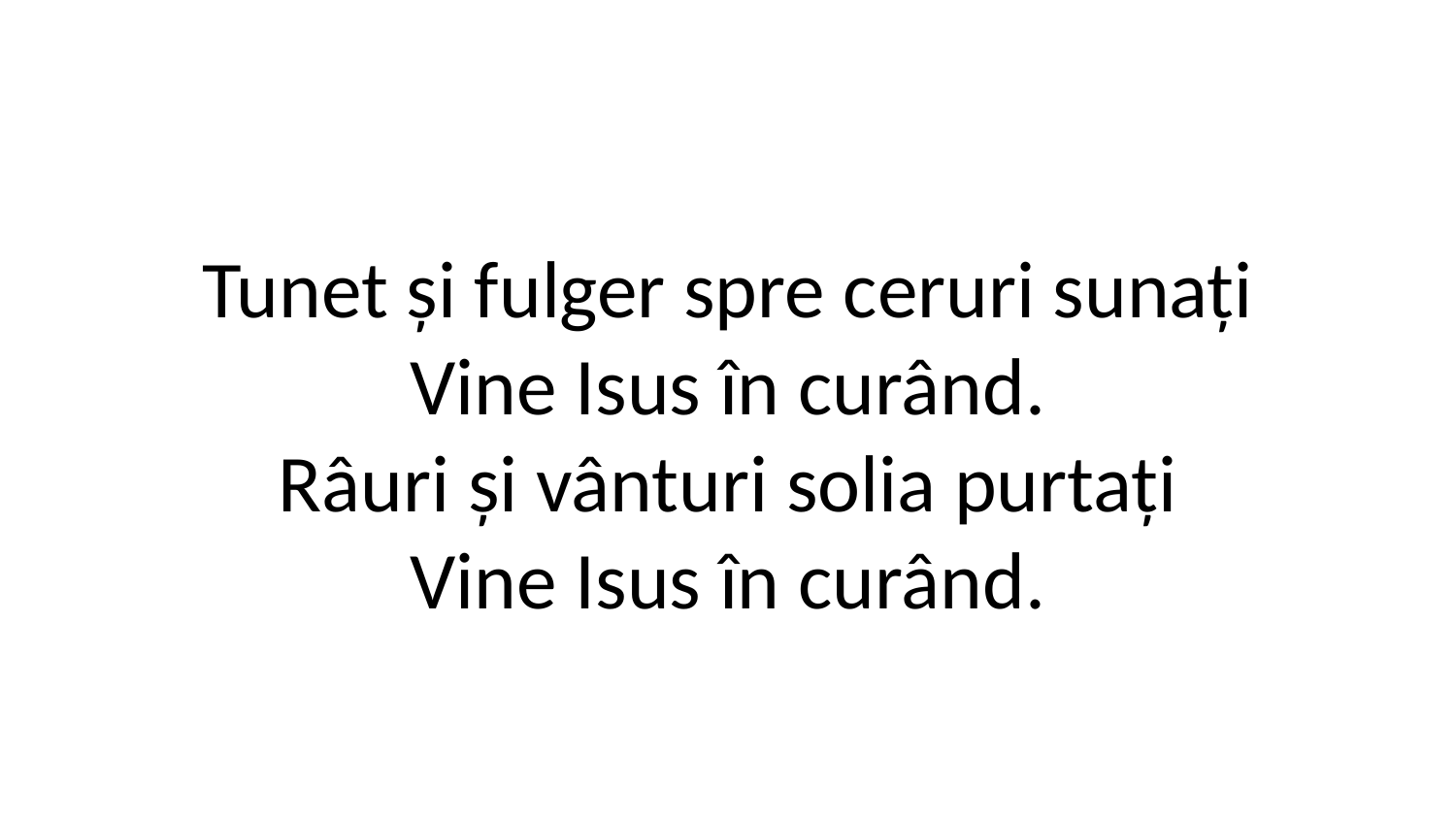

Tunet și fulger spre ceruri sunați
Vine Isus în curând.
Râuri și vânturi solia purtați
Vine Isus în curând.